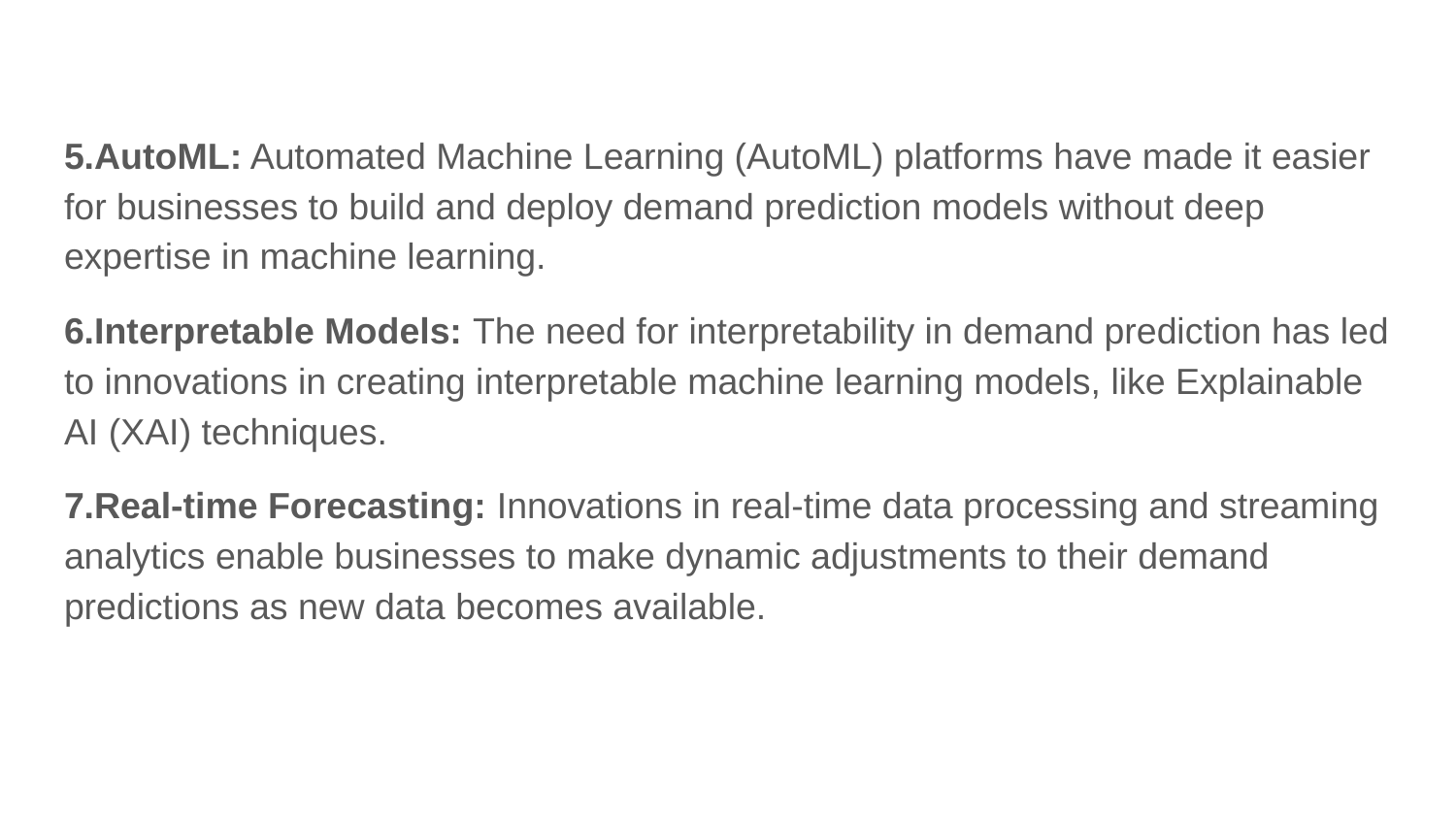

5.AutoML: Automated Machine Learning (AutoML) platforms have made it easier for businesses to build and deploy demand prediction models without deep expertise in machine learning.
6.Interpretable Models: The need for interpretability in demand prediction has led to innovations in creating interpretable machine learning models, like Explainable AI (XAI) techniques.
7.Real-time Forecasting: Innovations in real-time data processing and streaming analytics enable businesses to make dynamic adjustments to their demand predictions as new data becomes available.